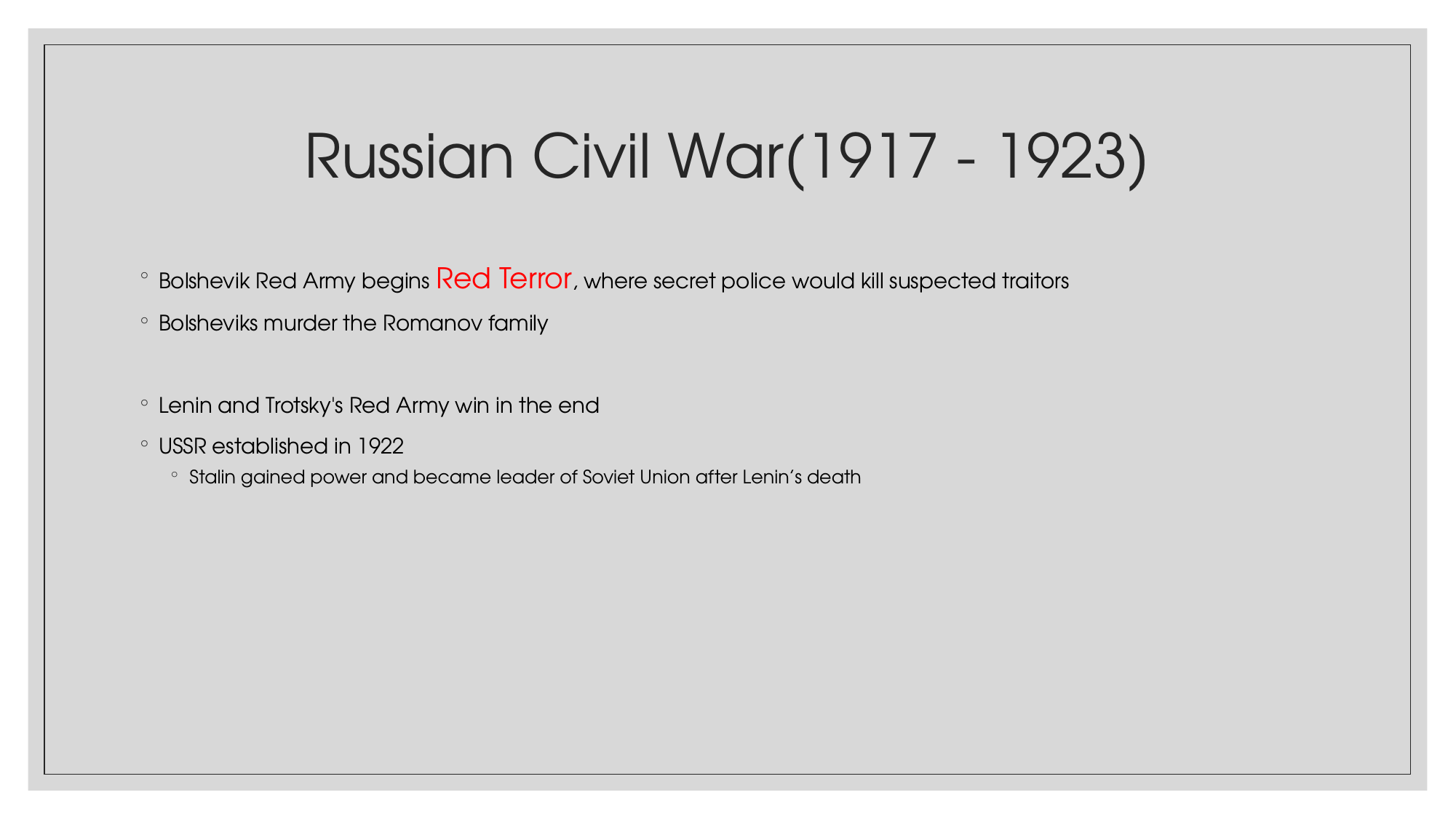

# Russian Civil War(1917 - 1923)
Bolshevik Red Army begins Red Terror, where secret police would kill suspected traitors
Bolsheviks murder the Romanov family

Lenin and Trotsky's Red Army win in the end
USSR established in 1922
Stalin gained power and became leader of Soviet Union after Lenin’s death